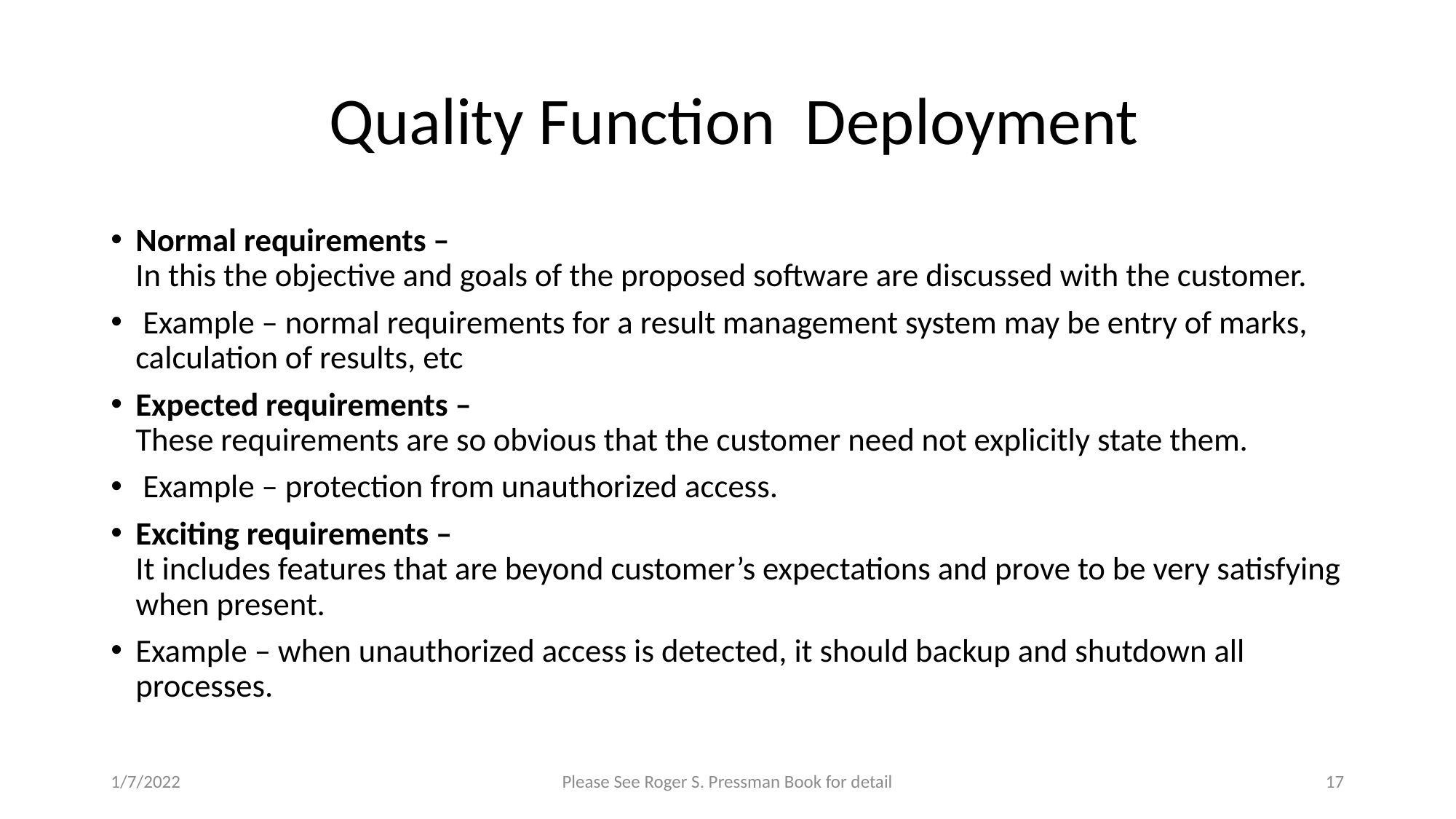

# Quality Function  Deployment
Normal requirements – 
In this the objective and goals of the proposed software are discussed with the customer.
 Example – normal requirements for a result management system may be entry of marks, calculation of results, etc
Expected requirements – 
These requirements are so obvious that the customer need not explicitly state them.
 Example – protection from unauthorized access.
Exciting requirements – 
It includes features that are beyond customer’s expectations and prove to be very satisfying when present.
Example – when unauthorized access is detected, it should backup and shutdown all processes.
1/7/2022
Please See Roger S. Pressman Book for detail
17